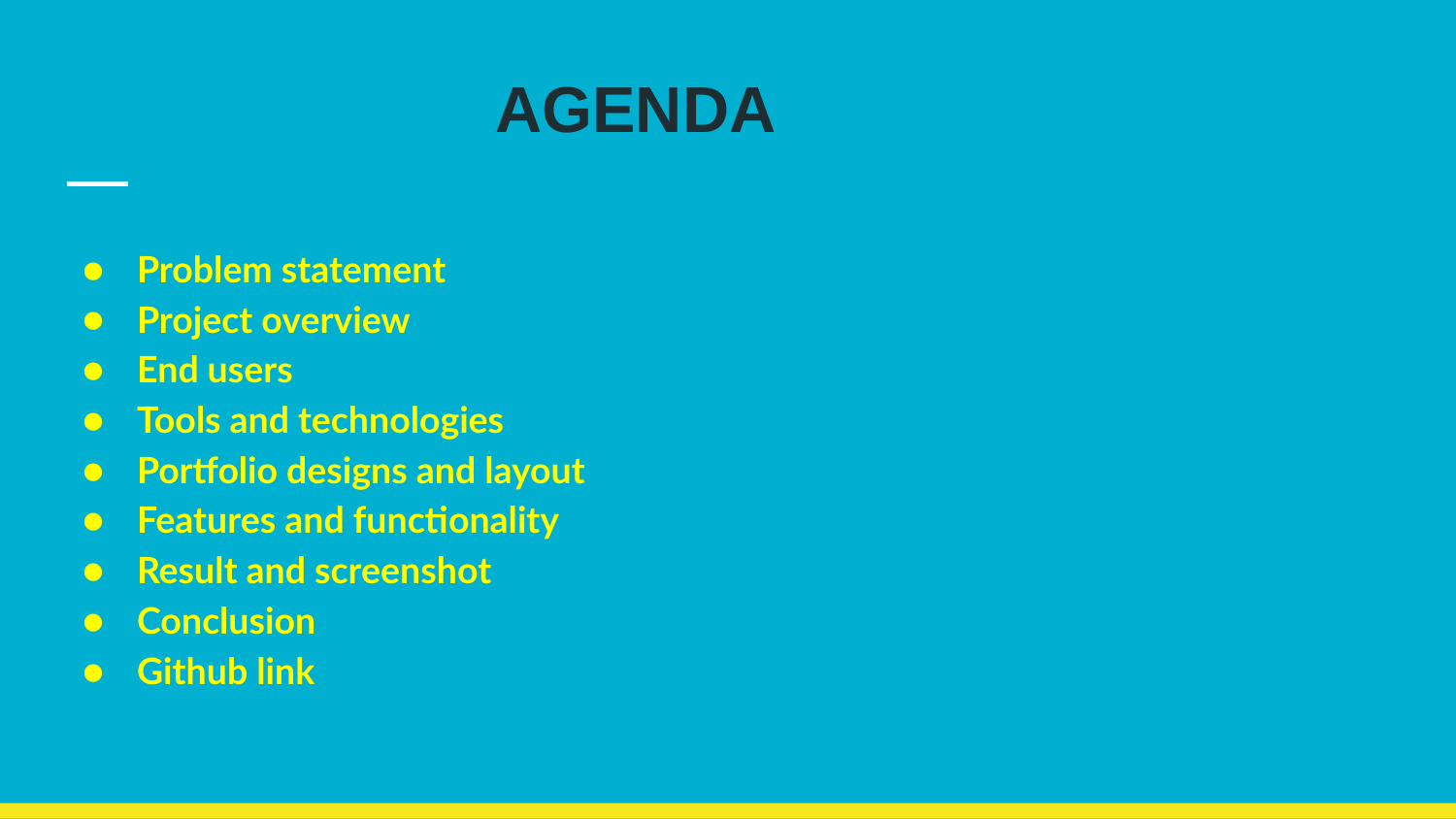

# AGENDA
Problem statement
Project overview
End users
Tools and technologies
Portfolio designs and layout
Features and functionality
Result and screenshot
Conclusion
Github link